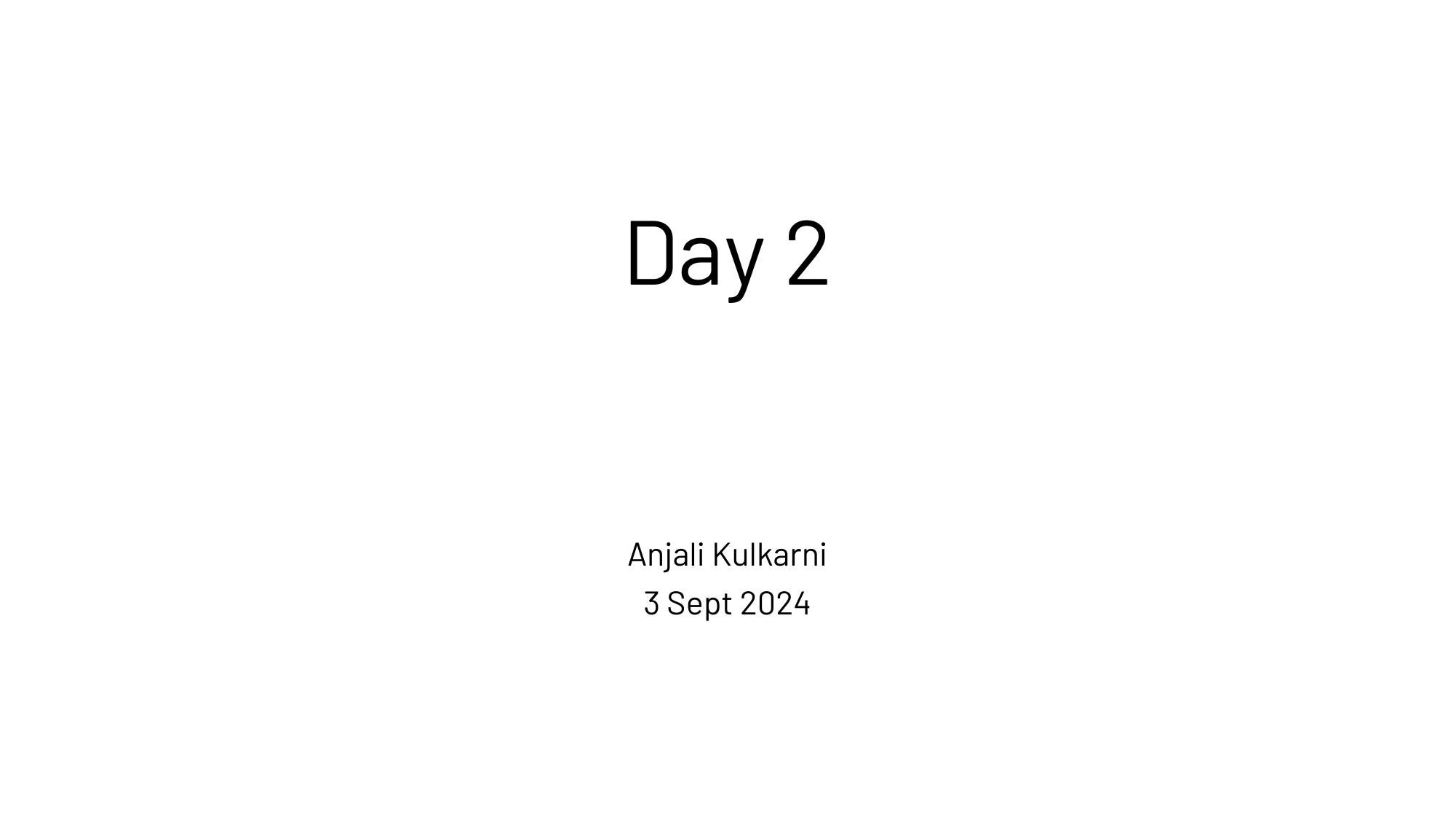

# Day 2

Anjali Kulkarni
3 Sept 2024